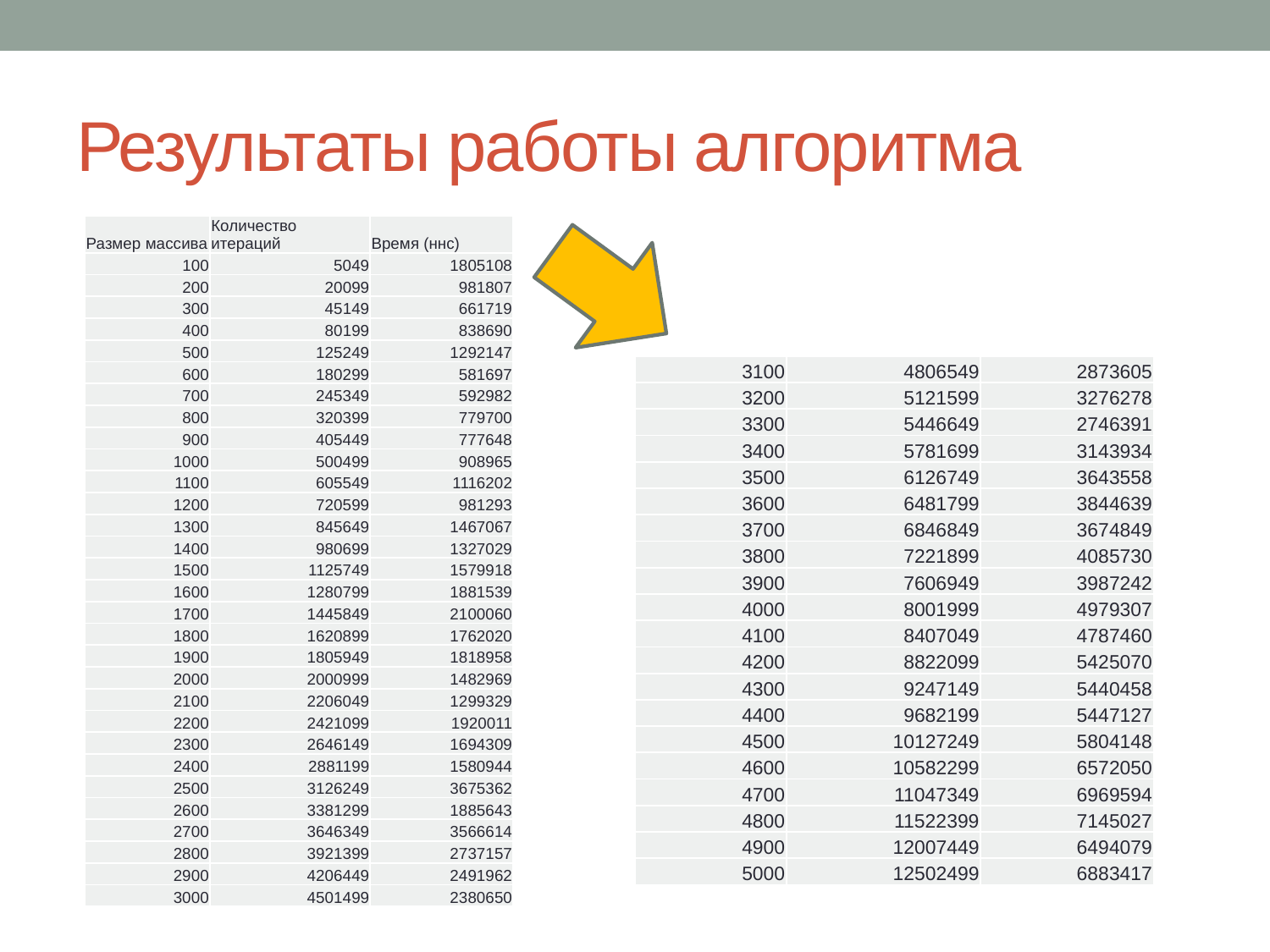

# Результаты работы алгоритма
| Размер массива | Количество итераций | Время (ннс) |
| --- | --- | --- |
| 100 | 5049 | 1805108 |
| 200 | 20099 | 981807 |
| 300 | 45149 | 661719 |
| 400 | 80199 | 838690 |
| 500 | 125249 | 1292147 |
| 600 | 180299 | 581697 |
| 700 | 245349 | 592982 |
| 800 | 320399 | 779700 |
| 900 | 405449 | 777648 |
| 1000 | 500499 | 908965 |
| 1100 | 605549 | 1116202 |
| 1200 | 720599 | 981293 |
| 1300 | 845649 | 1467067 |
| 1400 | 980699 | 1327029 |
| 1500 | 1125749 | 1579918 |
| 1600 | 1280799 | 1881539 |
| 1700 | 1445849 | 2100060 |
| 1800 | 1620899 | 1762020 |
| 1900 | 1805949 | 1818958 |
| 2000 | 2000999 | 1482969 |
| 2100 | 2206049 | 1299329 |
| 2200 | 2421099 | 1920011 |
| 2300 | 2646149 | 1694309 |
| 2400 | 2881199 | 1580944 |
| 2500 | 3126249 | 3675362 |
| 2600 | 3381299 | 1885643 |
| 2700 | 3646349 | 3566614 |
| 2800 | 3921399 | 2737157 |
| 2900 | 4206449 | 2491962 |
| 3000 | 4501499 | 2380650 |

| 3100 | 4806549 | 2873605 |
| --- | --- | --- |
| 3200 | 5121599 | 3276278 |
| 3300 | 5446649 | 2746391 |
| 3400 | 5781699 | 3143934 |
| 3500 | 6126749 | 3643558 |
| 3600 | 6481799 | 3844639 |
| 3700 | 6846849 | 3674849 |
| 3800 | 7221899 | 4085730 |
| 3900 | 7606949 | 3987242 |
| 4000 | 8001999 | 4979307 |
| 4100 | 8407049 | 4787460 |
| 4200 | 8822099 | 5425070 |
| 4300 | 9247149 | 5440458 |
| 4400 | 9682199 | 5447127 |
| 4500 | 10127249 | 5804148 |
| 4600 | 10582299 | 6572050 |
| 4700 | 11047349 | 6969594 |
| 4800 | 11522399 | 7145027 |
| 4900 | 12007449 | 6494079 |
| 5000 | 12502499 | 6883417 |